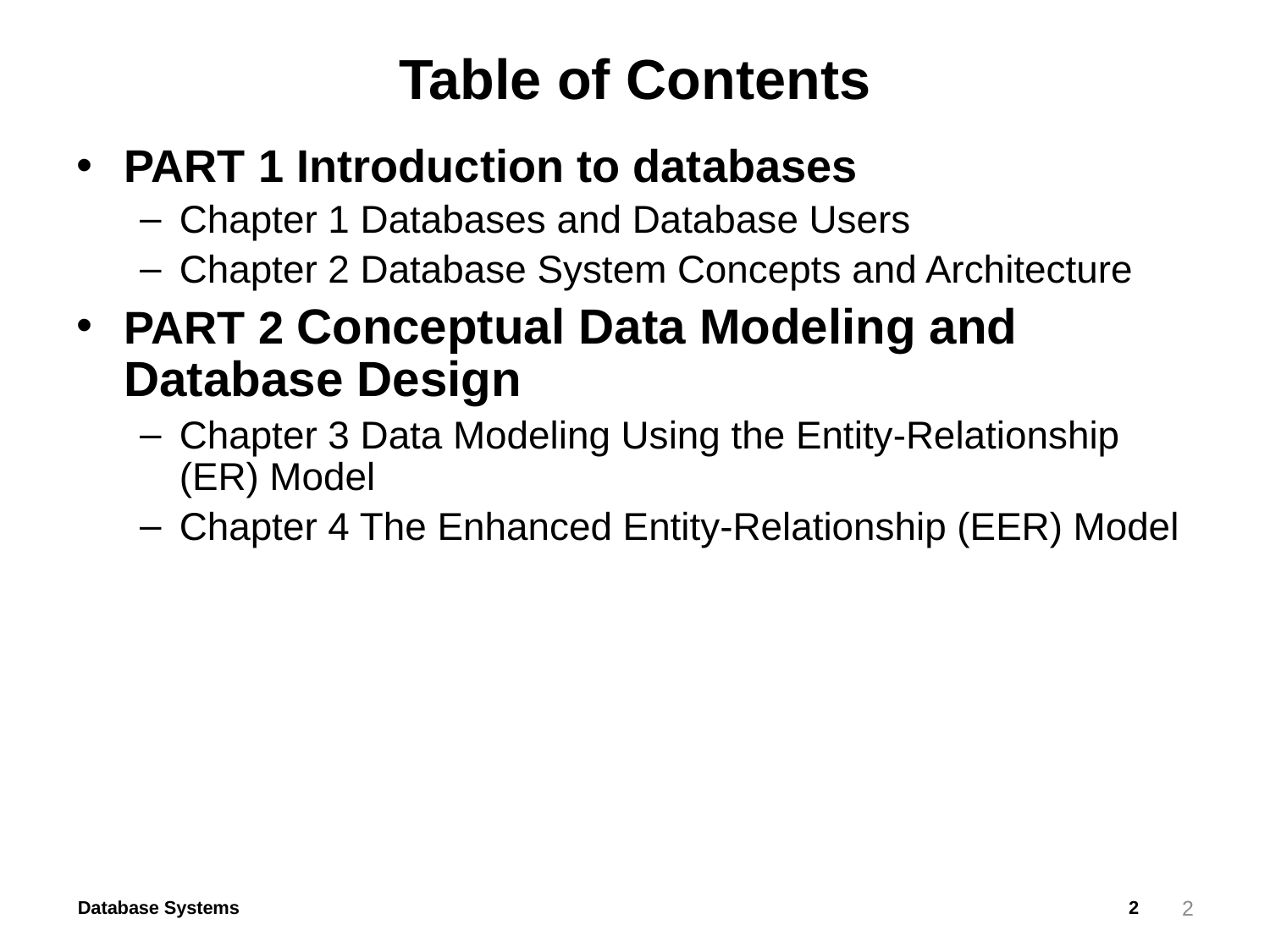

2
# Table of Contents
PART 1 Introduction to databases
Chapter 1 Databases and Database Users
Chapter 2 Database System Concepts and Architecture
PART 2 Conceptual Data Modeling and Database Design
Chapter 3 Data Modeling Using the Entity-Relationship (ER) Model
Chapter 4 The Enhanced Entity-Relationship (EER) Model